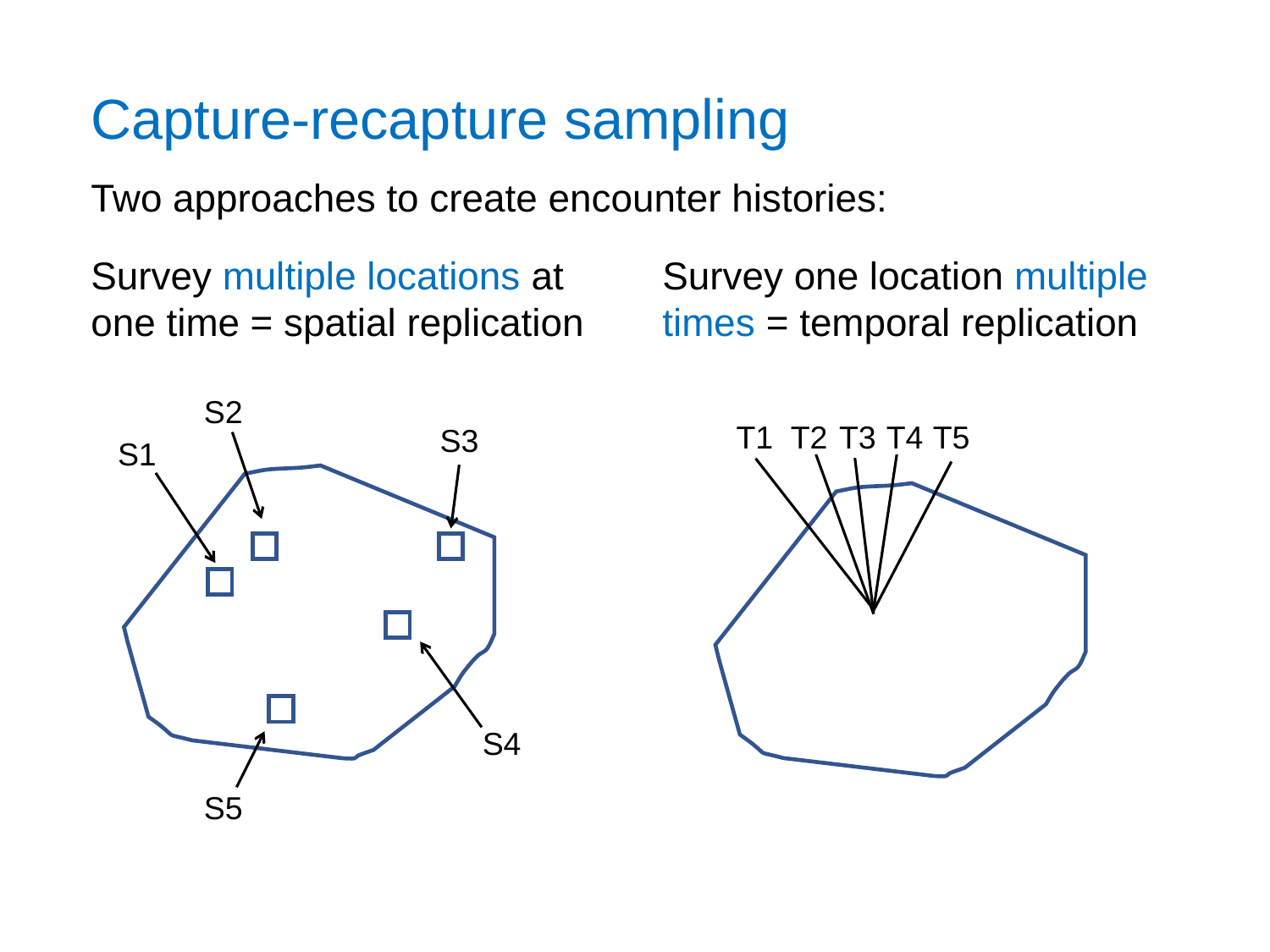

Capture-recapture sampling
Two approaches to create encounter histories:
Survey multiple locations at one time = spatial replication
Survey one location multiple times = temporal replication
S2
S3
S1

S4
S5
T1
T2
T3
T4
T5